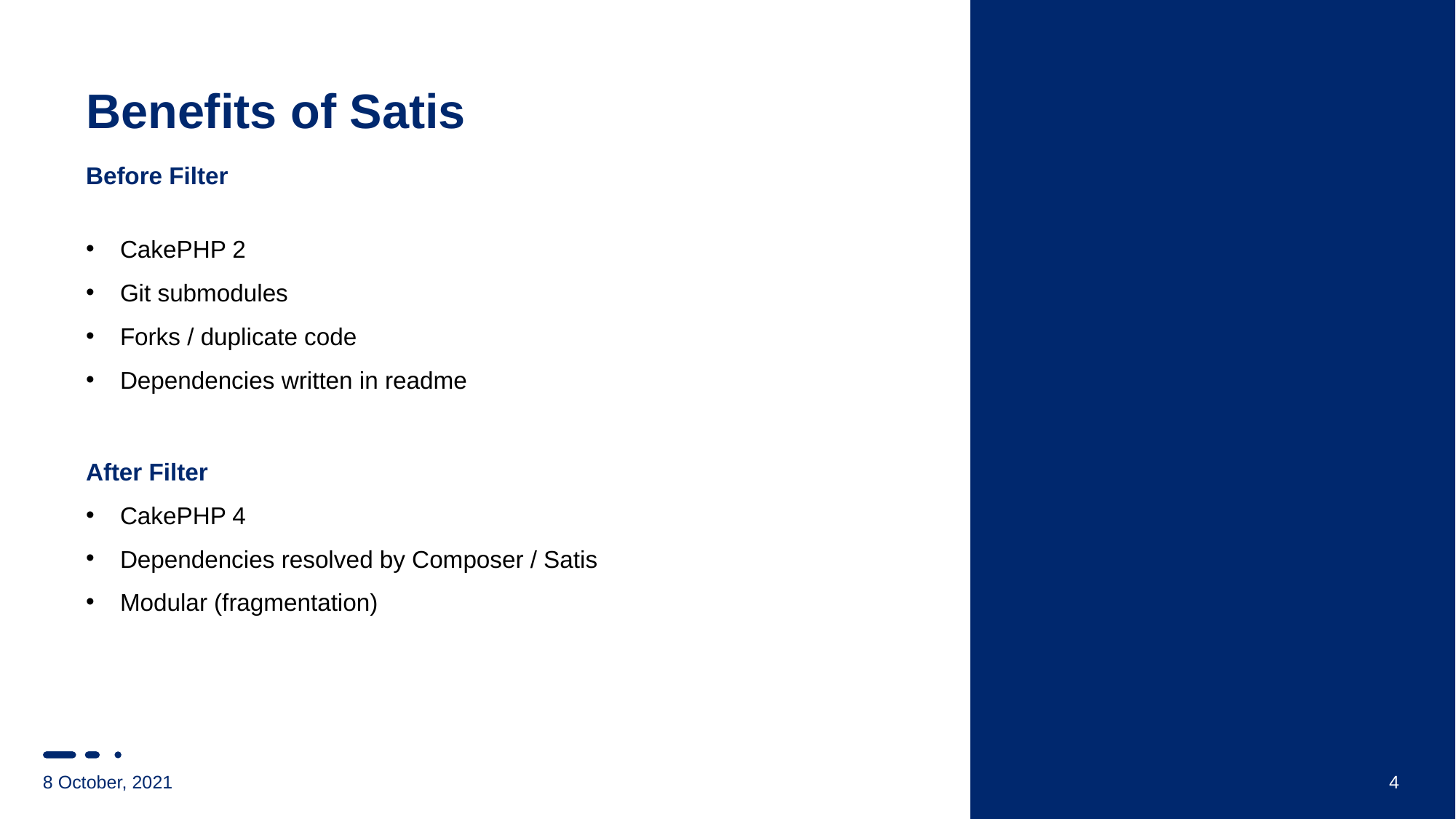

# Benefits of Satis
Before Filter

CakePHP 2
Git submodules
Forks / duplicate code
Dependencies written in readme

After Filter
CakePHP 4
Dependencies resolved by Composer / Satis
Modular (fragmentation)

8 October, 2021
4